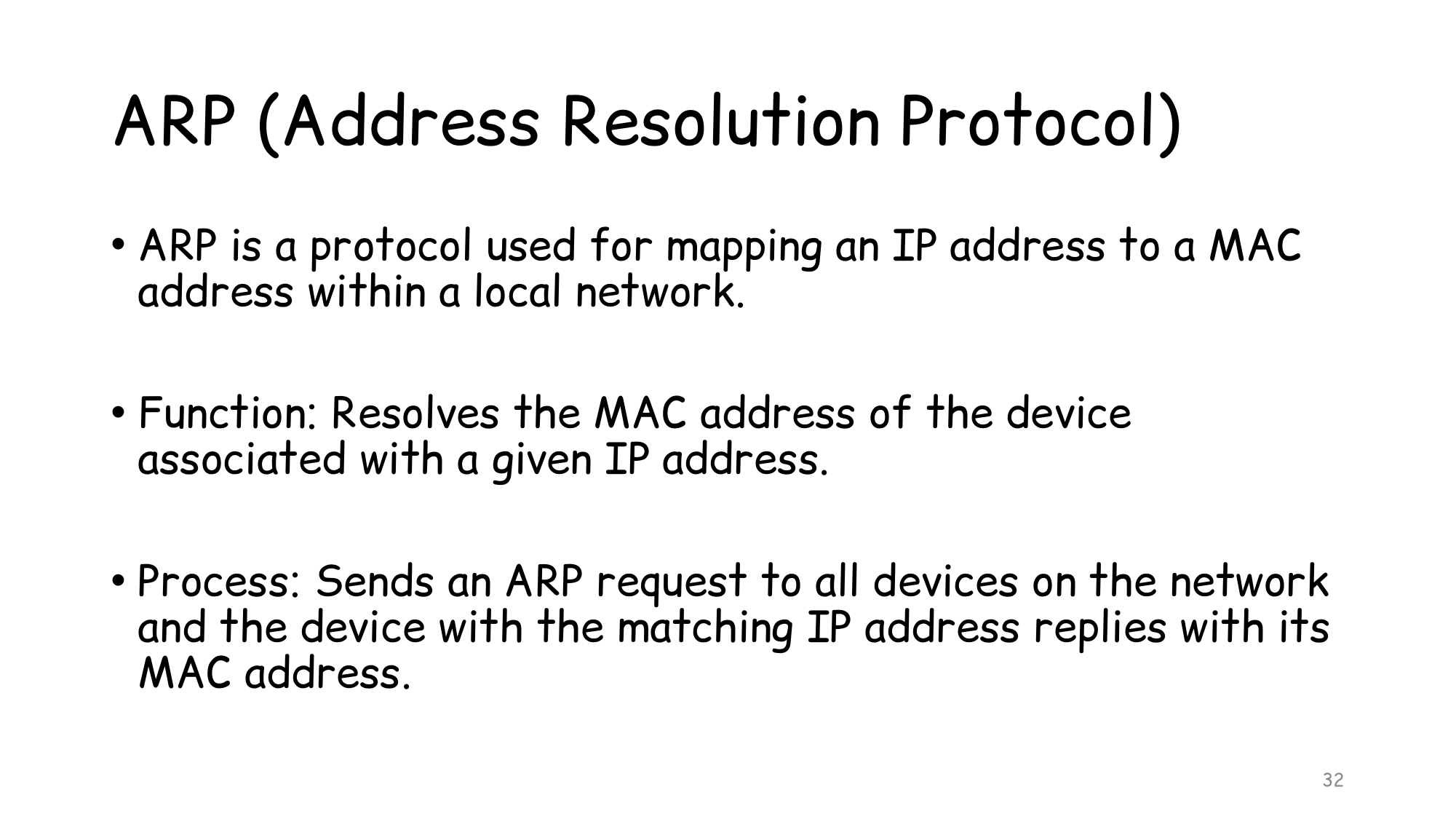

# ARP (Address Resolution Protocol)
ARP is a protocol used for mapping an IP address to a MAC address within a local network.

Function: Resolves the MAC address of the device associated with a given IP address.

Process: Sends an ARP request to all devices on the network and the device with the matching IP address replies with its MAC address.
32